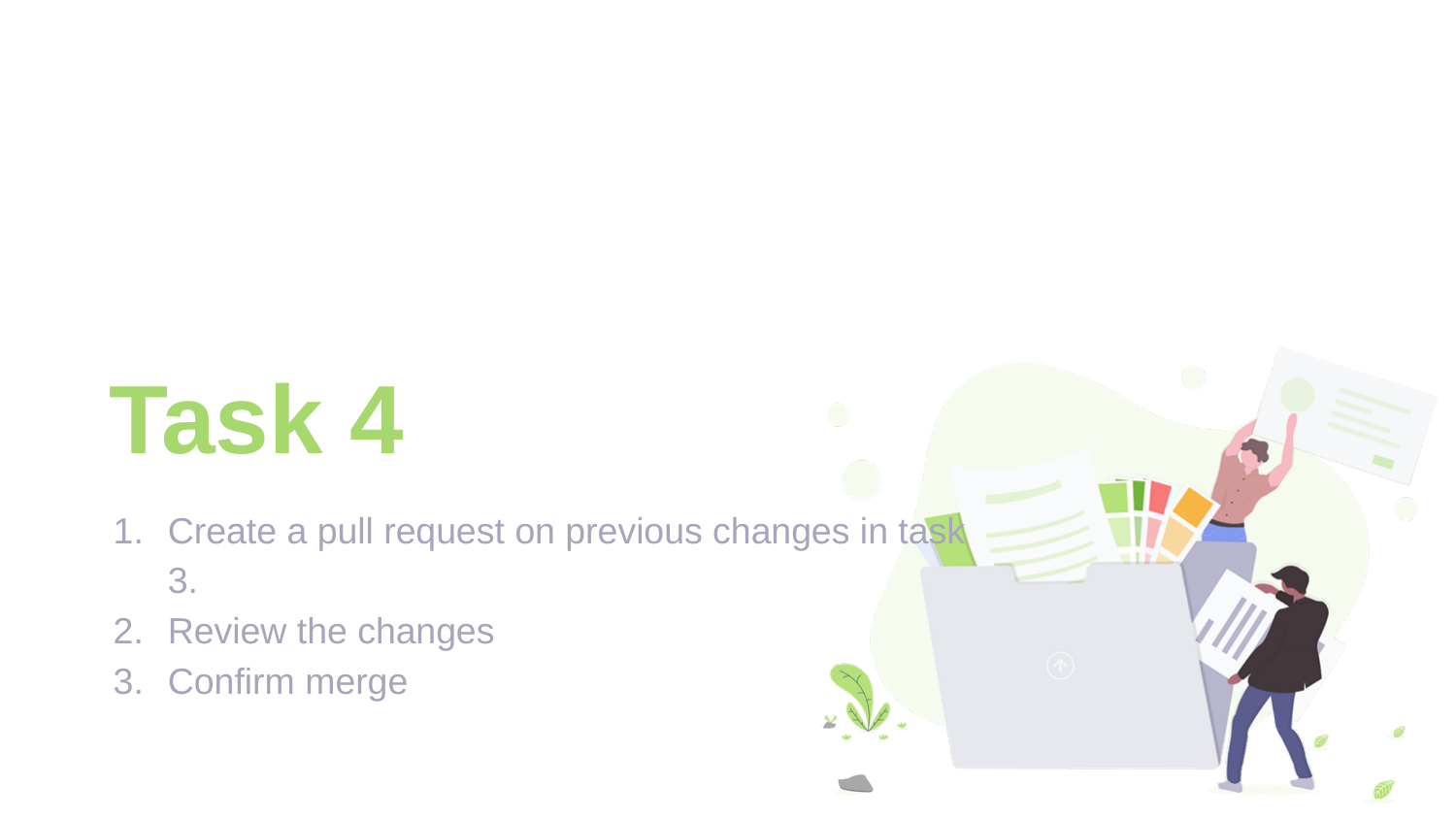

# Task 4
Create a pull request on previous changes in task 3.
Review the changes
Confirm merge